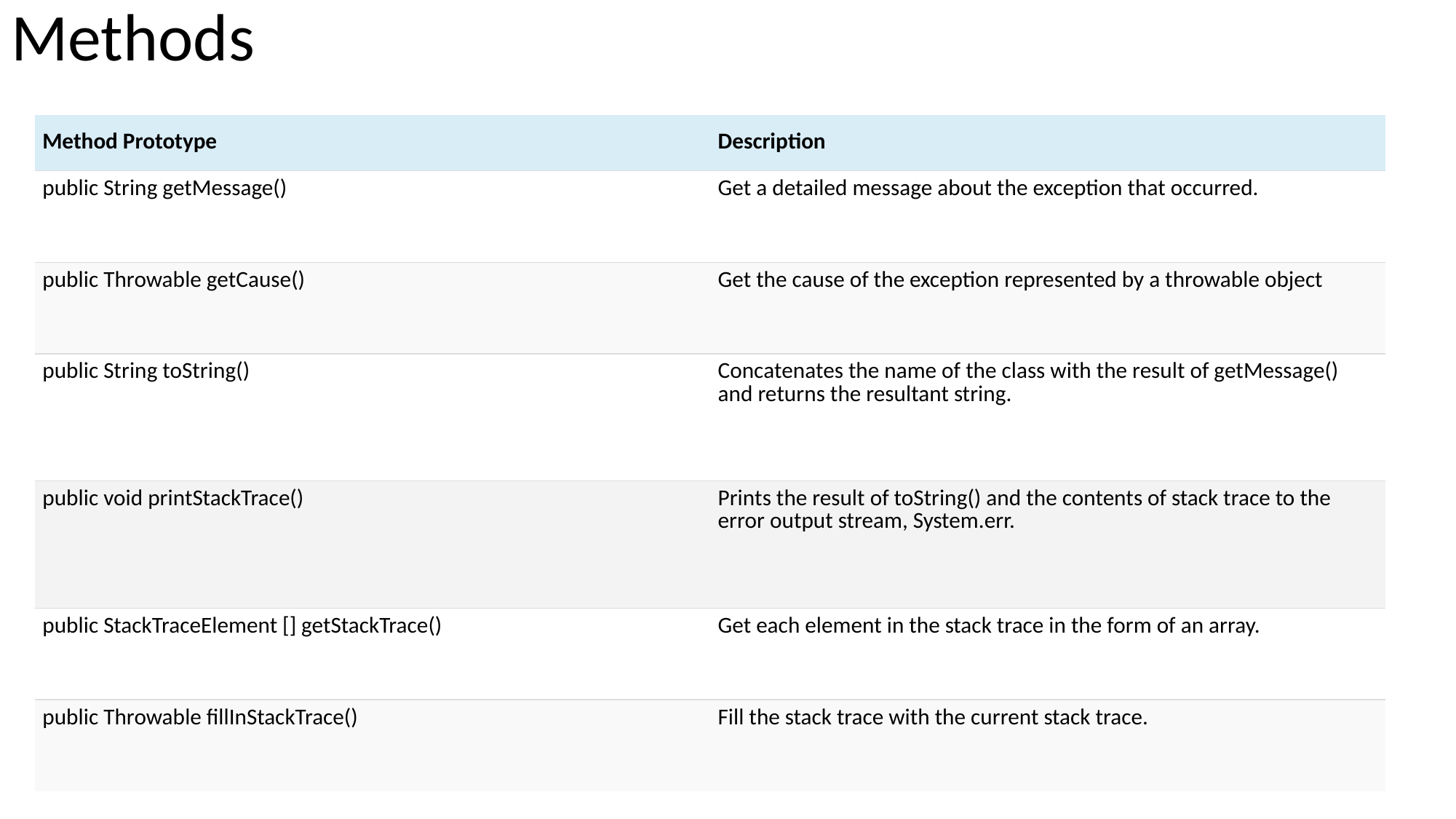

# Methods
| Method Prototype | Description |
| --- | --- |
| public String getMessage() | Get a detailed message about the exception that occurred. |
| public Throwable getCause() | Get the cause of the exception represented by a throwable object |
| public String toString() | Concatenates the name of the class with the result of getMessage() and returns the resultant string. |
| public void printStackTrace() | Prints the result of toString() and the contents of stack trace to the error output stream, System.err. |
| public StackTraceElement [] getStackTrace() | Get each element in the stack trace in the form of an array. |
| public Throwable fillInStackTrace() | Fill the stack trace with the current stack trace. |